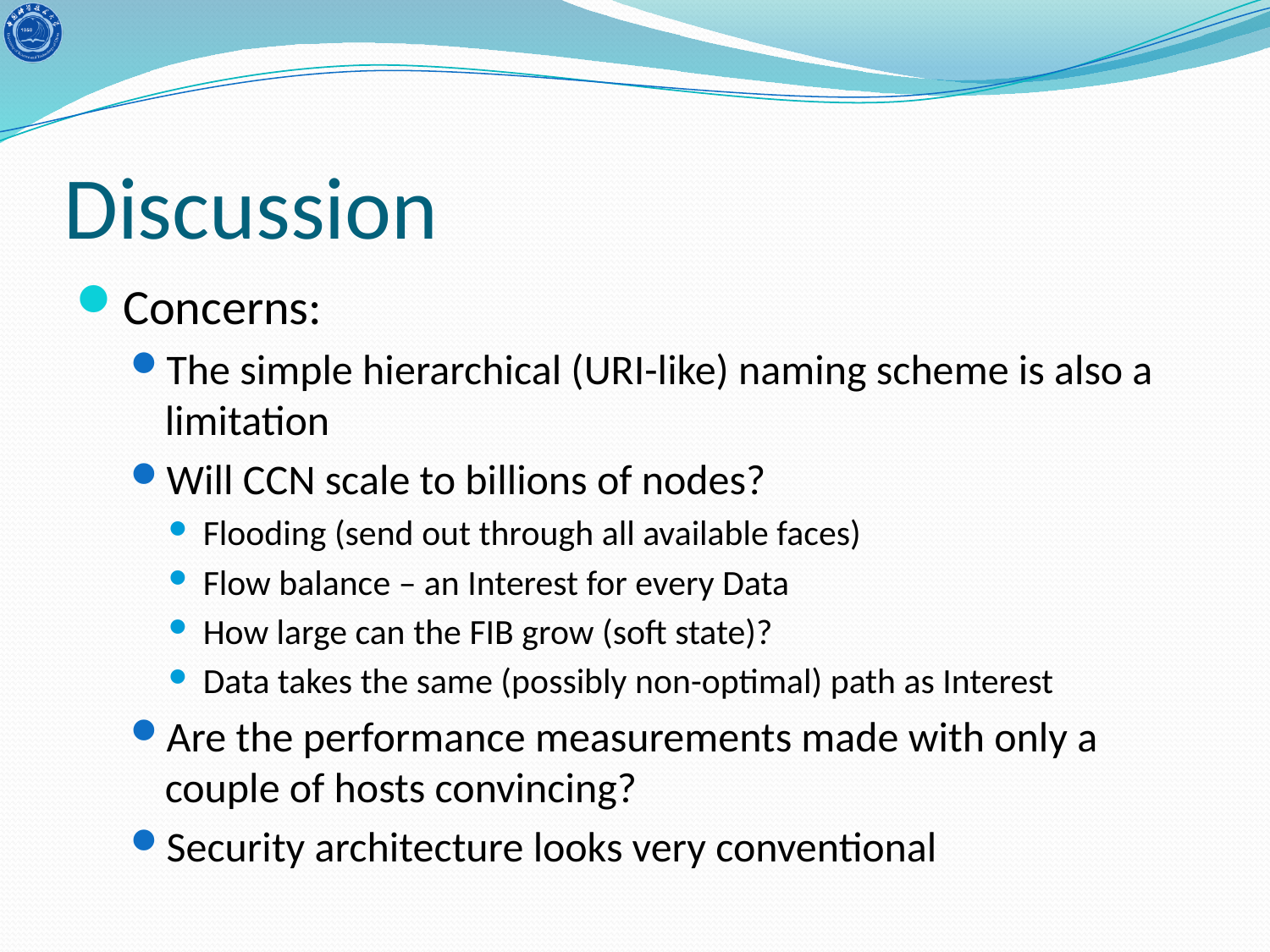

# Discussion
Concerns:
The simple hierarchical (URI-like) naming scheme is also a limitation
Will CCN scale to billions of nodes?
Flooding (send out through all available faces)
Flow balance – an Interest for every Data
How large can the FIB grow (soft state)?
Data takes the same (possibly non-optimal) path as Interest
Are the performance measurements made with only a couple of hosts convincing?
Security architecture looks very conventional